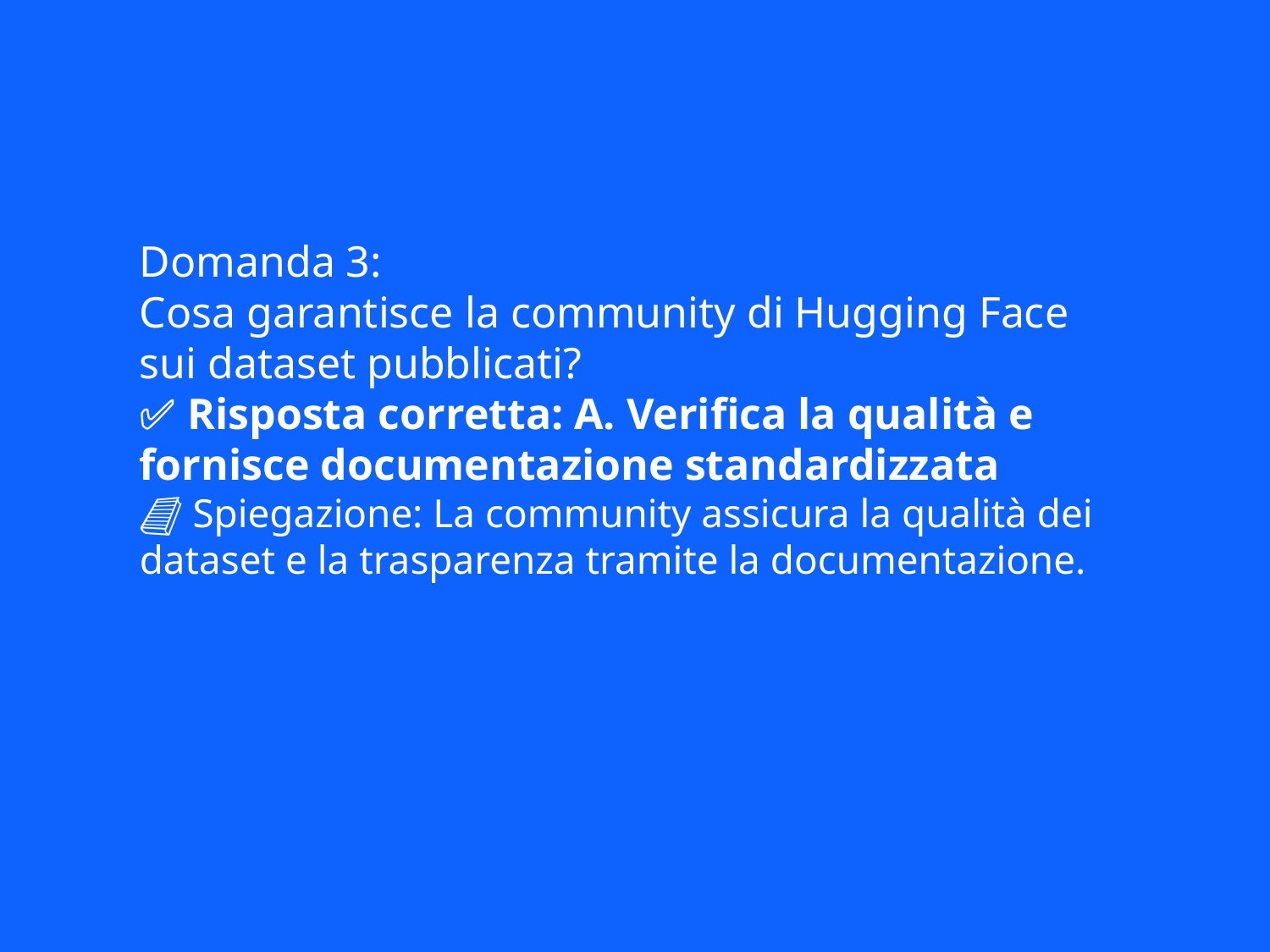

Domanda 3:
Cosa garantisce la community di Hugging Face sui dataset pubblicati?
✅ Risposta corretta: A. Verifica la qualità e fornisce documentazione standardizzata
📘 Spiegazione: La community assicura la qualità dei dataset e la trasparenza tramite la documentazione.